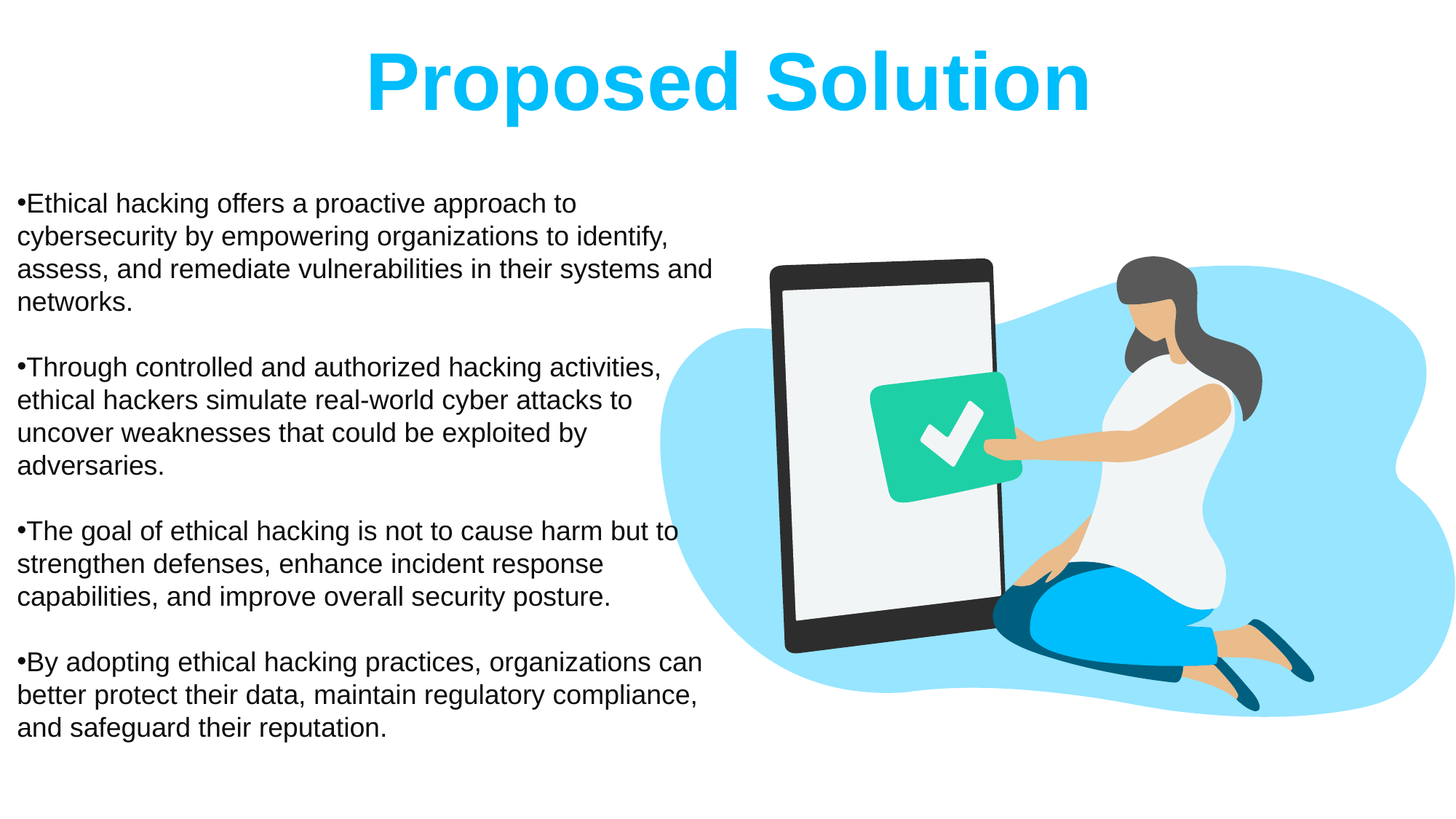

Proposed Solution
Ethical hacking offers a proactive approach to cybersecurity by empowering organizations to identify, assess, and remediate vulnerabilities in their systems and networks.

Through controlled and authorized hacking activities, ethical hackers simulate real-world cyber attacks to uncover weaknesses that could be exploited by adversaries.

The goal of ethical hacking is not to cause harm but to strengthen defenses, enhance incident response capabilities, and improve overall security posture.

By adopting ethical hacking practices, organizations can better protect their data, maintain regulatory compliance, and safeguard their reputation.